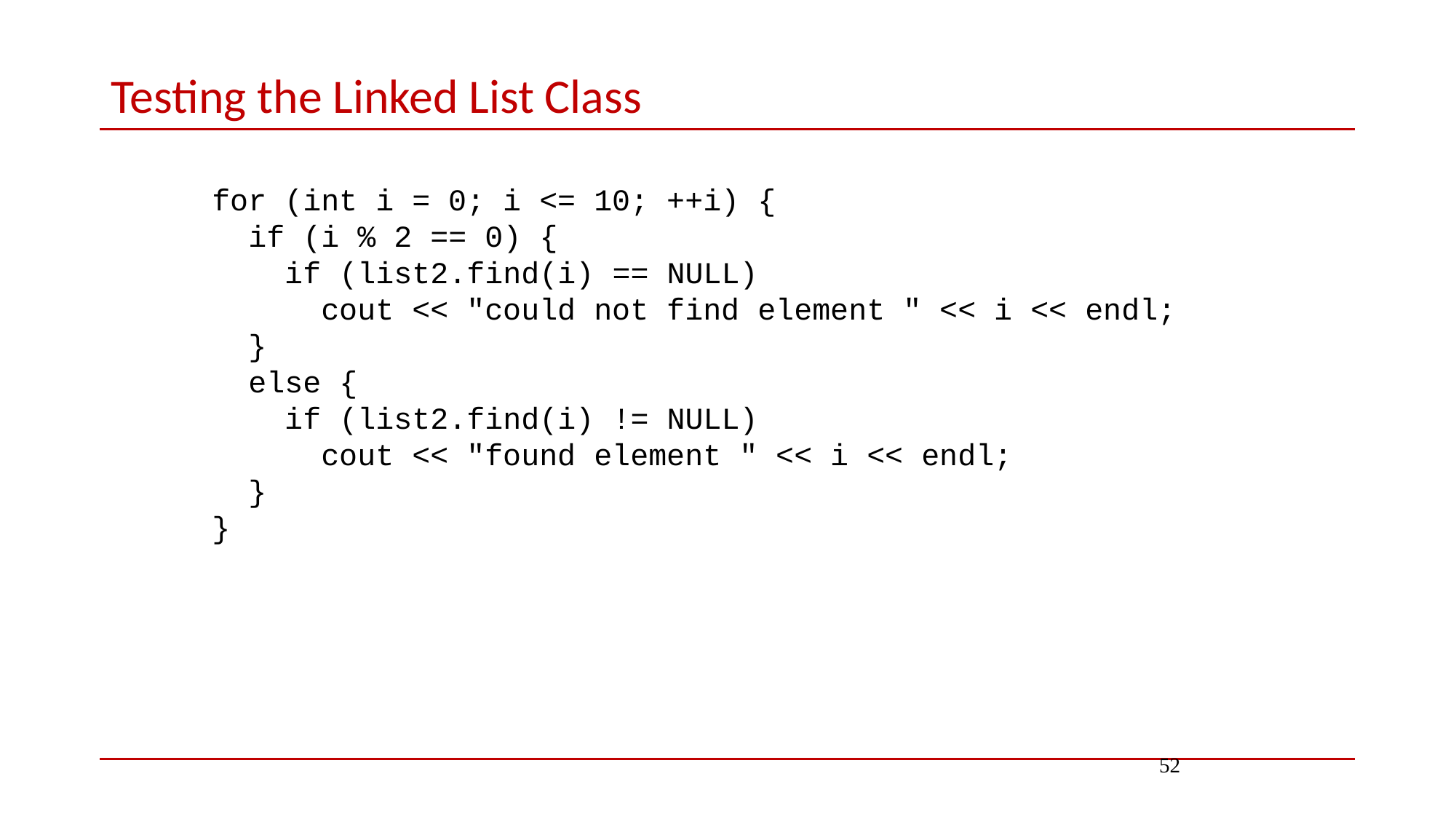

# Testing the Linked List Class
for (int i = 0; i <= 10; ++i) {
  if (i % 2 == 0) {
    if (list2.find(i) == NULL)
      cout << "could not find element " << i << endl;
  }
  else {
    if (list2.find(i) != NULL)
      cout << "found element " << i << endl;
  }
}

52